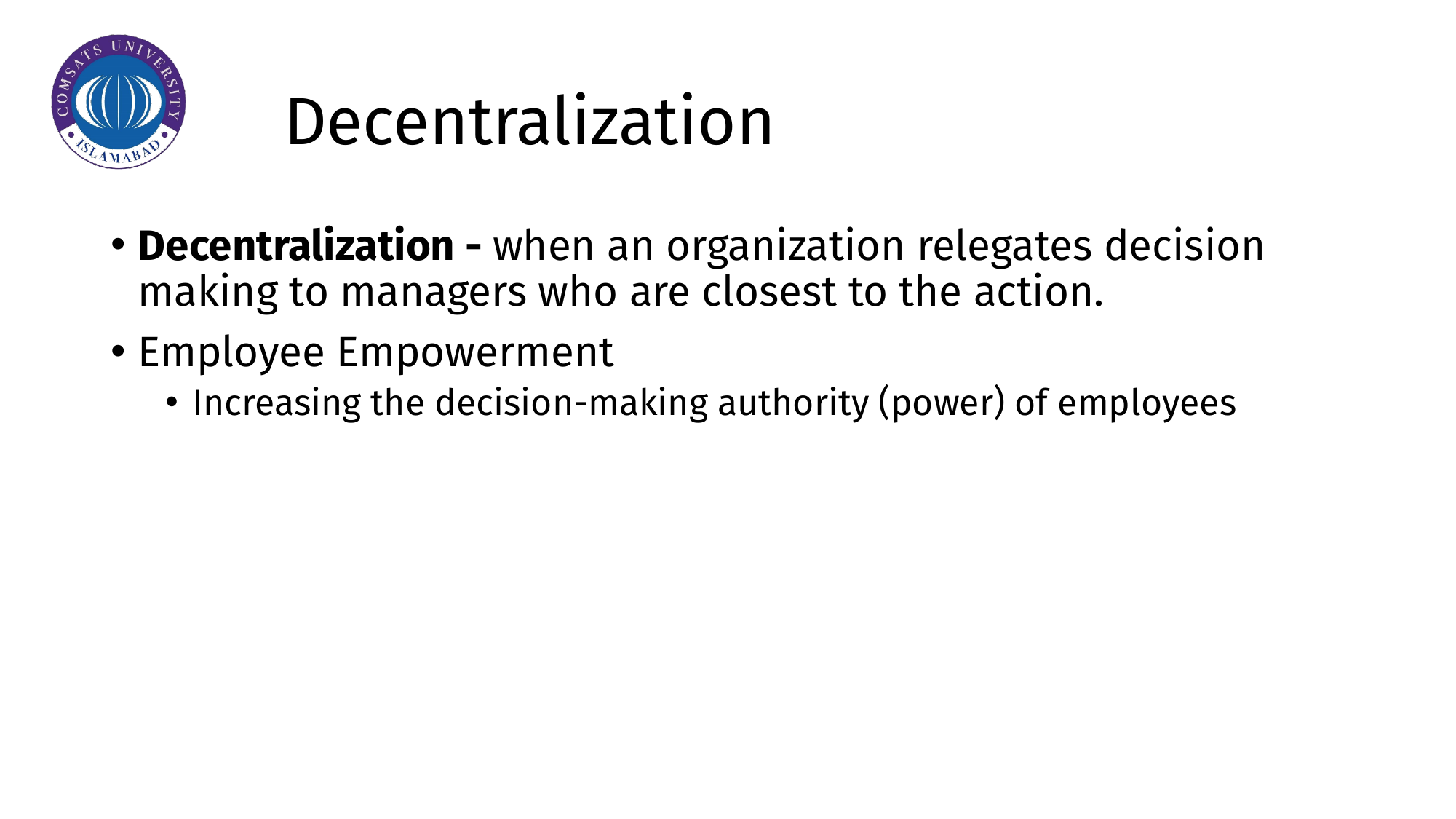

# Decentralization
Decentralization - when an organization relegates decision making to managers who are closest to the action.
Employee Empowerment
Increasing the decision-making authority (power) of employees